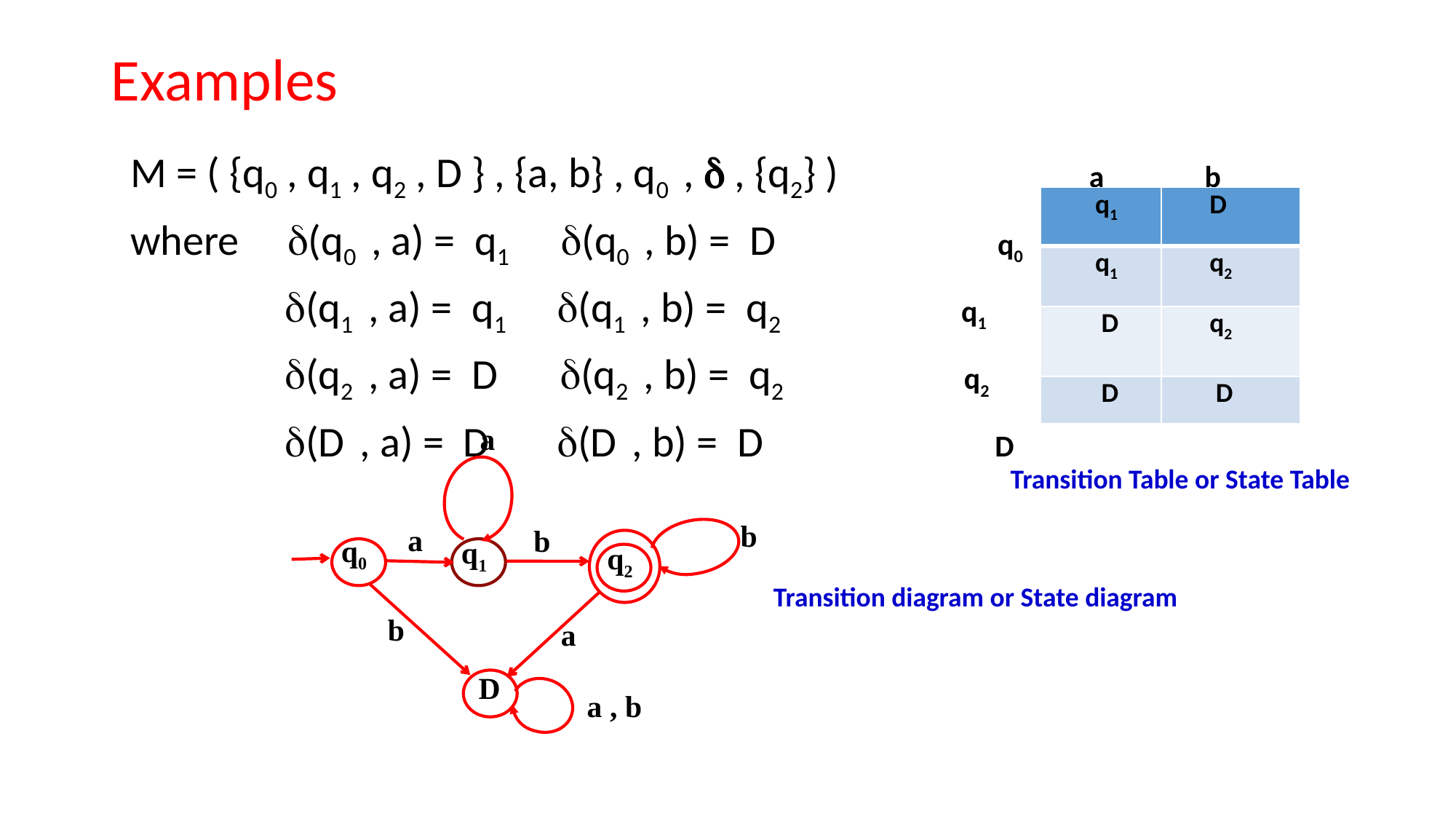

# Examples
 M = ( {q0 , q1 , q2 , D } , {a, b} , q0  , δ , {q2} )                          a           b
 where     δ(q0  , a) =  q1       δ(q0  , b) =  D                       q0
                 δ(q1  , a) =  q1         δ(q1  , b) =  q2                                q1
                 δ(q2  , a) =  D           δ(q2  , b) =  q2                                q2
                 δ(D  , a) =  D            δ(D  , b) =  D                        D

| q1 | D |
| --- | --- |
| q1 | q2 |
| D | q2 |
| D | D |
a

b
a
b

q0
q1

q2

b
a
D

a , b

Transition Table or State Table
Transition diagram or State diagram